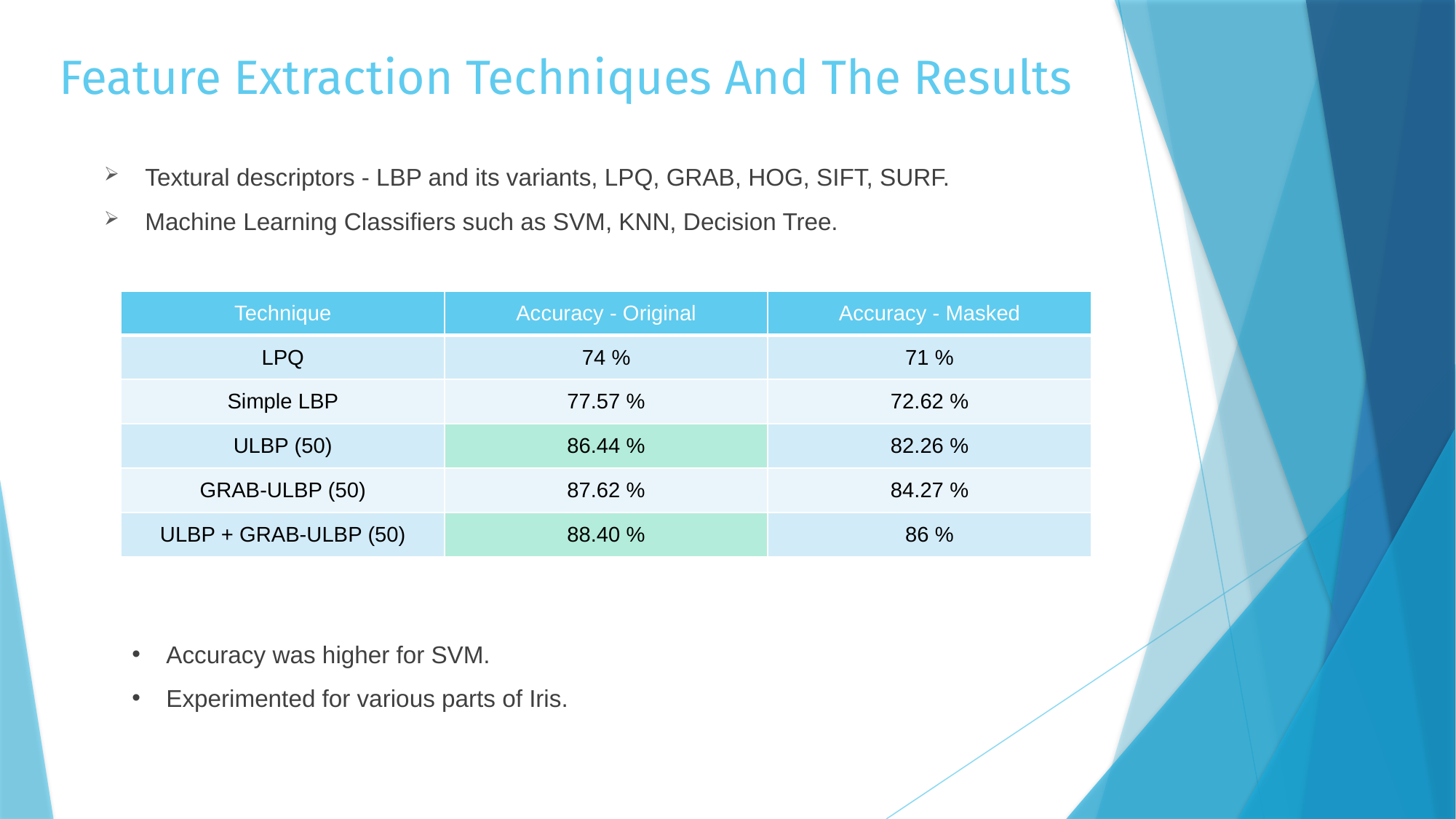

# Feature Extraction Techniques And The Results
Textural descriptors - LBP and its variants, LPQ, GRAB, HOG, SIFT, SURF.
Machine Learning Classifiers such as SVM, KNN, Decision Tree.

| Technique | Accuracy - Original | Accuracy - Masked |
| --- | --- | --- |
| LPQ | 74 % | 71 % |
| Simple LBP | 77.57 % | 72.62 % |
| ULBP (50) | 86.44 % | 82.26 % |
| GRAB-ULBP (50) | 87.62 % | 84.27 % |
| ULBP + GRAB-ULBP (50) | 88.40 % | 86 % |
Accuracy was higher for SVM.
Experimented for various parts of Iris.